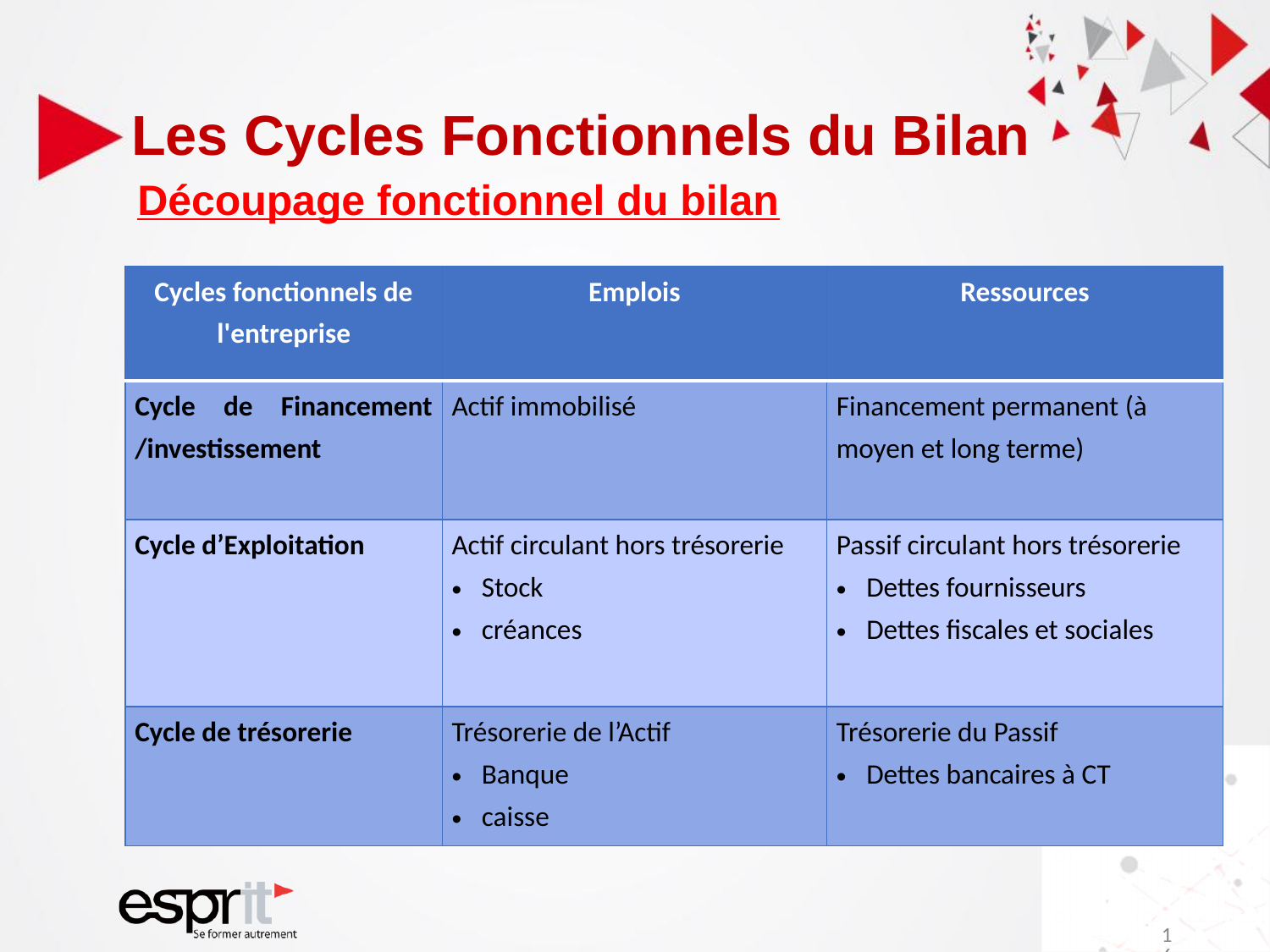

Les Cycles Fonctionnels du Bilan
Découpage fonctionnel du bilan
| Cycles fonctionnels de l'entreprise | Emplois | Ressources |
| --- | --- | --- |
| Cycle de Financement /investissement | Actif immobilisé | Financement permanent (à moyen et long terme) |
| Cycle d’Exploitation | Actif circulant hors trésorerie Stock créances | Passif circulant hors trésorerie Dettes fournisseurs Dettes fiscales et sociales |
| Cycle de trésorerie | Trésorerie de l’Actif Banque caisse | Trésorerie du Passif Dettes bancaires à CT |
16